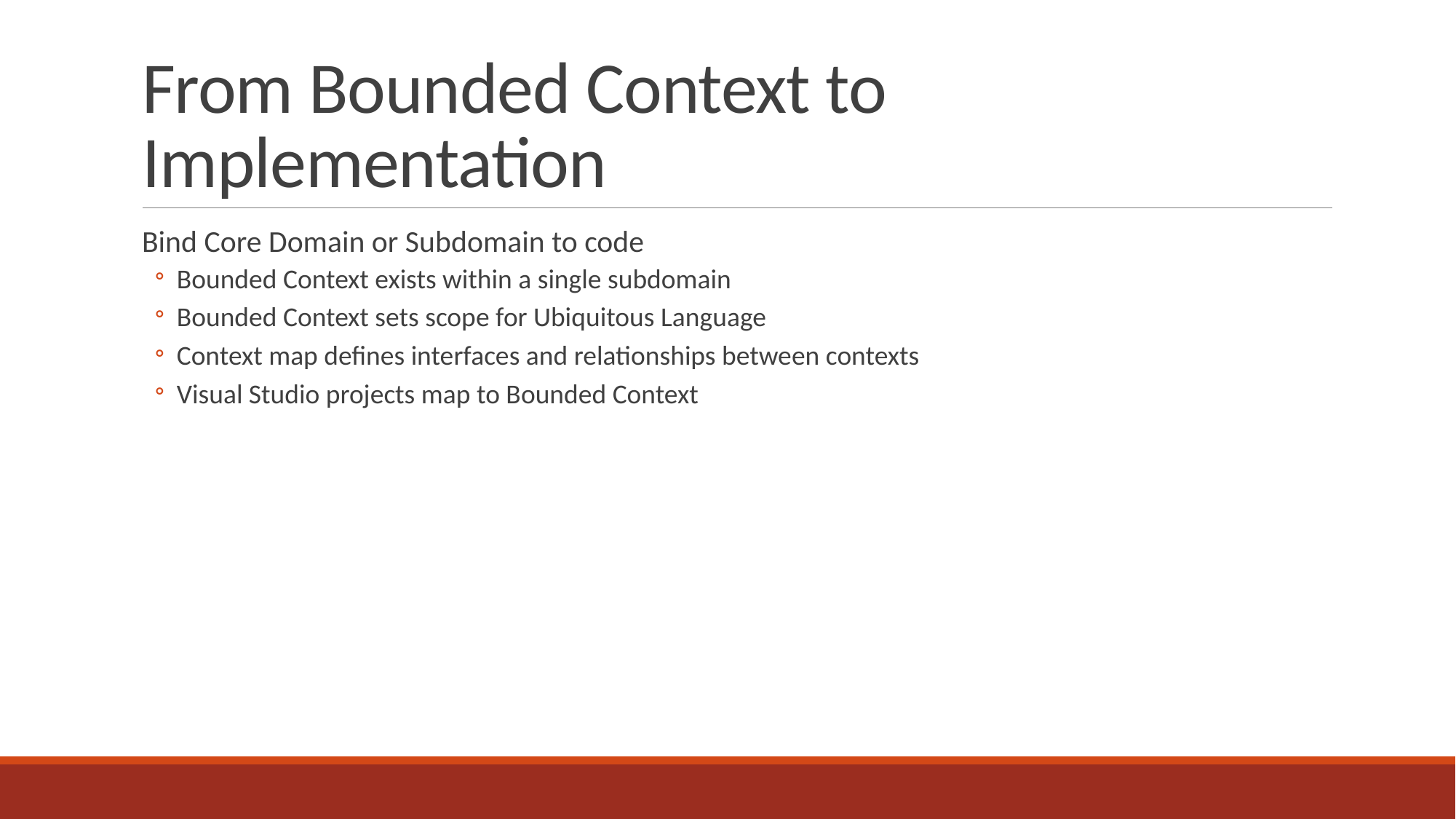

# From Bounded Context to Implementation
Bind Core Domain or Subdomain to code
Bounded Context exists within a single subdomain
Bounded Context sets scope for Ubiquitous Language
Context map defines interfaces and relationships between contexts
Visual Studio projects map to Bounded Context